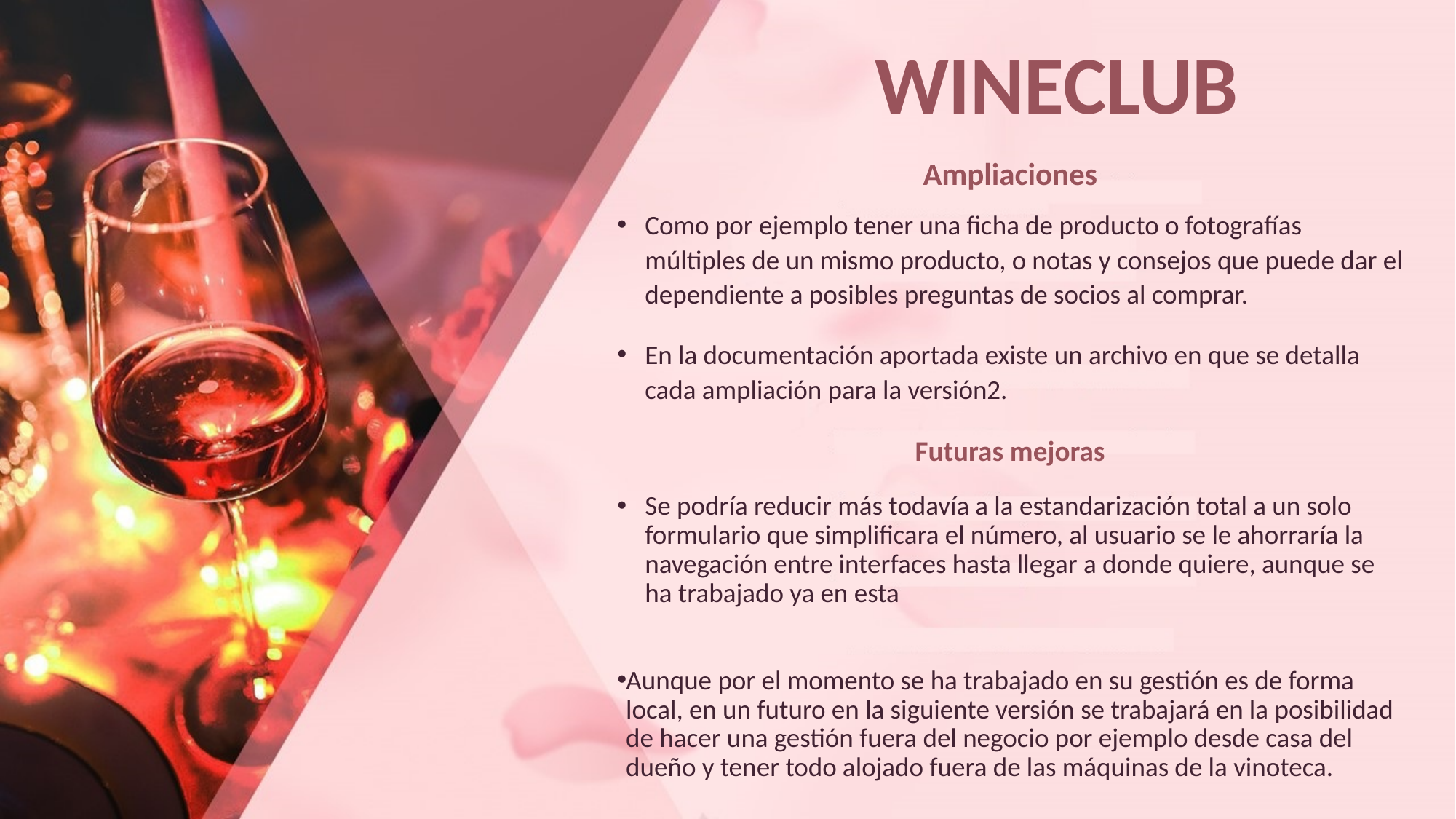

# WINECLUB
Ampliaciones
Como por ejemplo tener una ficha de producto o fotografías múltiples de un mismo producto, o notas y consejos que puede dar el dependiente a posibles preguntas de socios al comprar.
En la documentación aportada existe un archivo en que se detalla cada ampliación para la versión2.
Futuras mejoras
Se podría reducir más todavía a la estandarización total a un solo formulario que simplificara el número, al usuario se le ahorraría la navegación entre interfaces hasta llegar a donde quiere, aunque se ha trabajado ya en esta

Aunque por el momento se ha trabajado en su gestión es de forma local, en un futuro en la siguiente versión se trabajará en la posibilidad de hacer una gestión fuera del negocio por ejemplo desde casa del dueño y tener todo alojado fuera de las máquinas de la vinoteca.